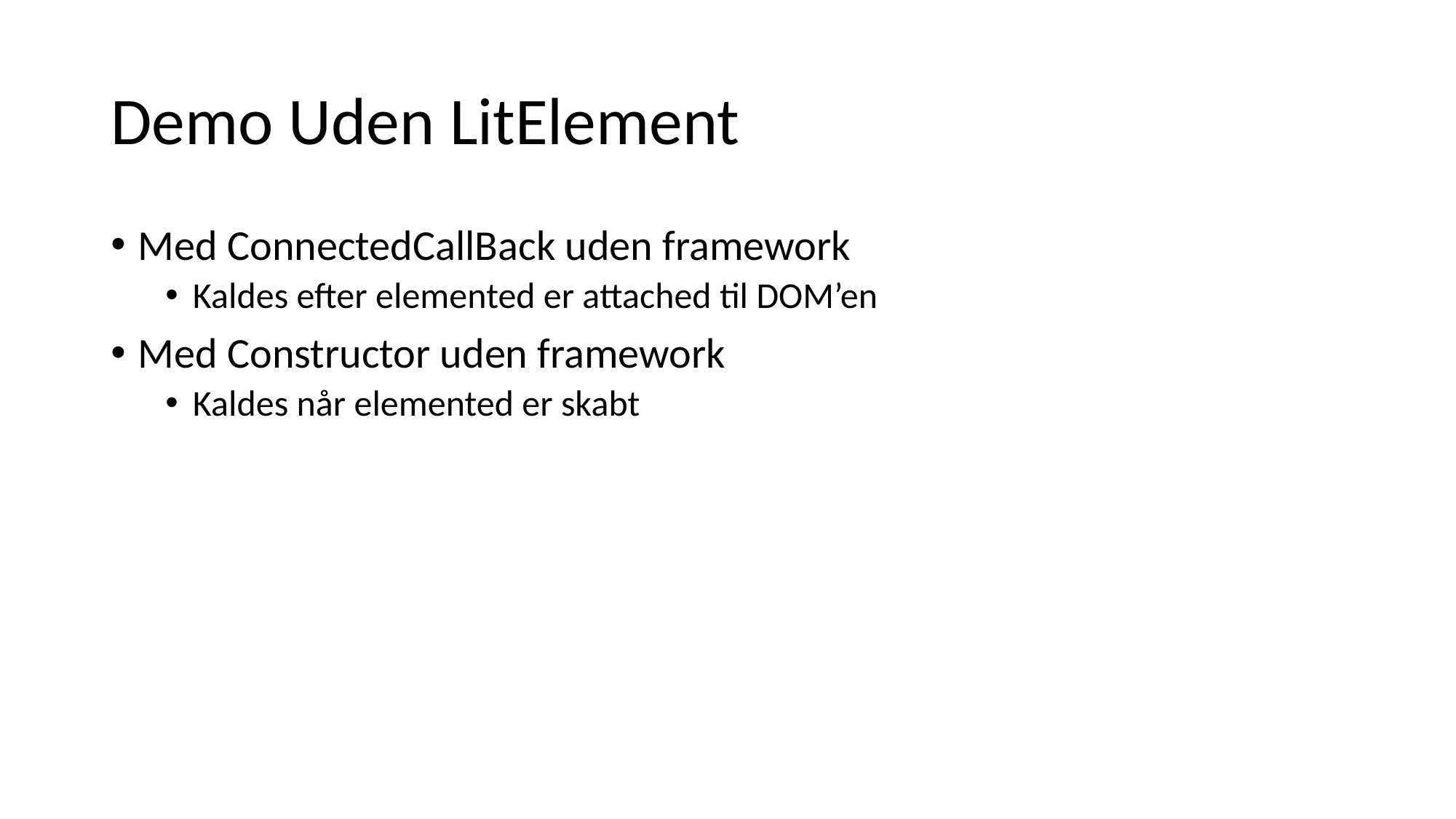

# Demo Uden LitElement
Med ConnectedCallBack uden framework
Kaldes efter elemented er attached til DOM’en
Med Constructor uden framework
Kaldes når elemented er skabt